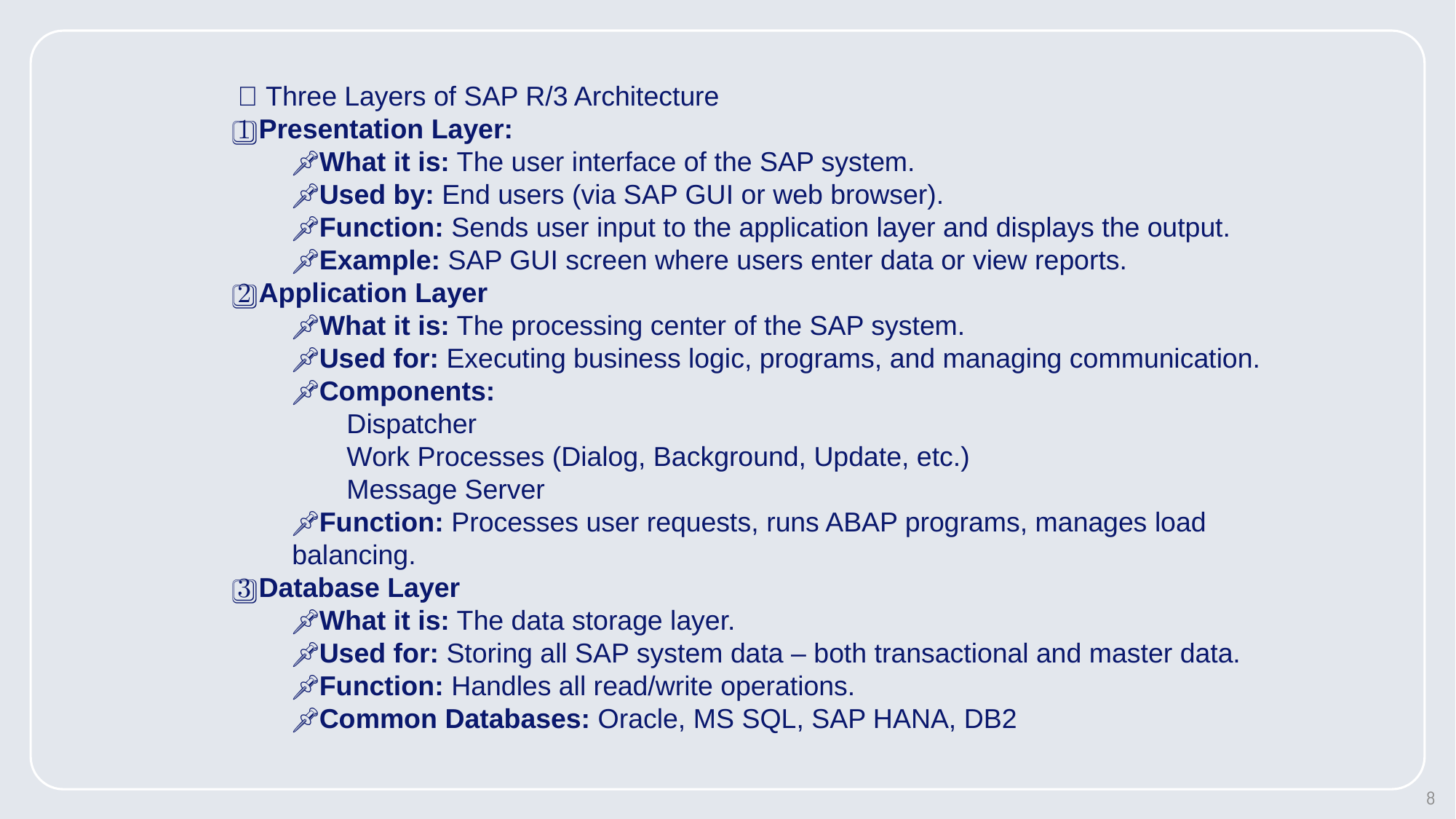

🧱 Three Layers of SAP R/3 Architecture
1️⃣ Presentation Layer:
📌What it is: The user interface of the SAP system.
📌Used by: End users (via SAP GUI or web browser).
📌Function: Sends user input to the application layer and displays the output.
📌Example: SAP GUI screen where users enter data or view reports.
2️⃣ Application Layer
📌What it is: The processing center of the SAP system.
📌Used for: Executing business logic, programs, and managing communication.
📌Components:
Dispatcher
Work Processes (Dialog, Background, Update, etc.)
Message Server
📌Function: Processes user requests, runs ABAP programs, manages load balancing.
3️⃣ Database Layer
📌What it is: The data storage layer.
📌Used for: Storing all SAP system data – both transactional and master data.
📌Function: Handles all read/write operations.
📌Common Databases: Oracle, MS SQL, SAP HANA, DB2
8